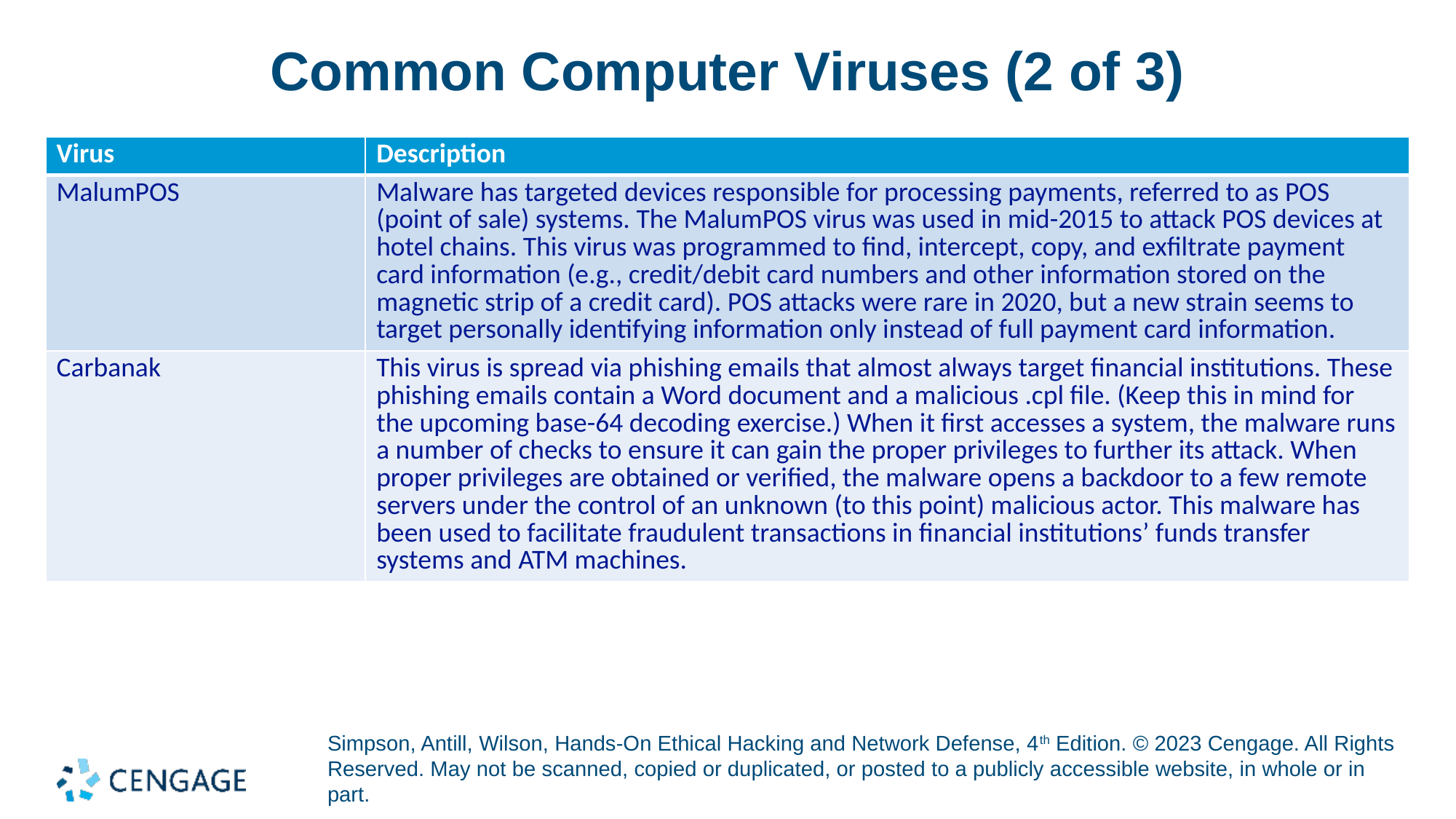

# Common Computer Viruses (2 of 3)
| Virus | Description |
| --- | --- |
| MalumPOS | Malware has targeted devices responsible for processing payments, referred to as POS (point of sale) systems. The MalumPOS virus was used in mid-2015 to attack POS devices at hotel chains. This virus was programmed to find, intercept, copy, and exfiltrate payment card information (e.g., credit/debit card numbers and other information stored on the magnetic strip of a credit card). POS attacks were rare in 2020, but a new strain seems to target personally identifying information only instead of full payment card information. |
| Carbanak | This virus is spread via phishing emails that almost always target financial institutions. These phishing emails contain a Word document and a malicious .cpl file. (Keep this in mind for the upcoming base-64 decoding exercise.) When it first accesses a system, the malware runs a number of checks to ensure it can gain the proper privileges to further its attack. When proper privileges are obtained or verified, the malware opens a backdoor to a few remote servers under the control of an unknown (to this point) malicious actor. This malware has been used to facilitate fraudulent transactions in financial institutions’ funds transfer systems and ATM machines. |